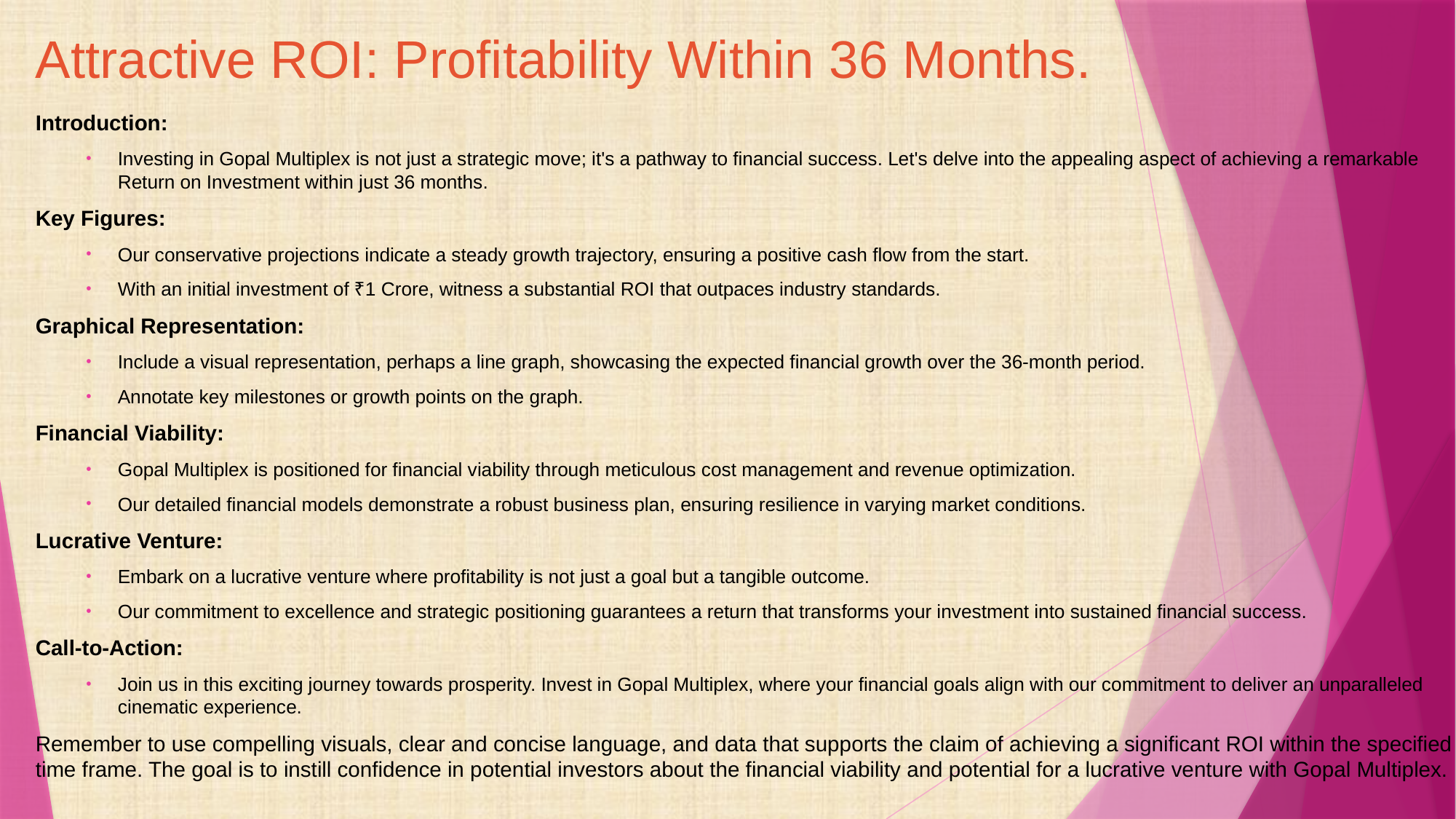

# Attractive ROI: Profitability Within 36 Months.
Introduction:
Investing in Gopal Multiplex is not just a strategic move; it's a pathway to financial success. Let's delve into the appealing aspect of achieving a remarkable Return on Investment within just 36 months.
Key Figures:
Our conservative projections indicate a steady growth trajectory, ensuring a positive cash flow from the start.
With an initial investment of ₹1 Crore, witness a substantial ROI that outpaces industry standards.
Graphical Representation:
Include a visual representation, perhaps a line graph, showcasing the expected financial growth over the 36-month period.
Annotate key milestones or growth points on the graph.
Financial Viability:
Gopal Multiplex is positioned for financial viability through meticulous cost management and revenue optimization.
Our detailed financial models demonstrate a robust business plan, ensuring resilience in varying market conditions.
Lucrative Venture:
Embark on a lucrative venture where profitability is not just a goal but a tangible outcome.
Our commitment to excellence and strategic positioning guarantees a return that transforms your investment into sustained financial success.
Call-to-Action:
Join us in this exciting journey towards prosperity. Invest in Gopal Multiplex, where your financial goals align with our commitment to deliver an unparalleled cinematic experience.
Remember to use compelling visuals, clear and concise language, and data that supports the claim of achieving a significant ROI within the specified time frame. The goal is to instill confidence in potential investors about the financial viability and potential for a lucrative venture with Gopal Multiplex.